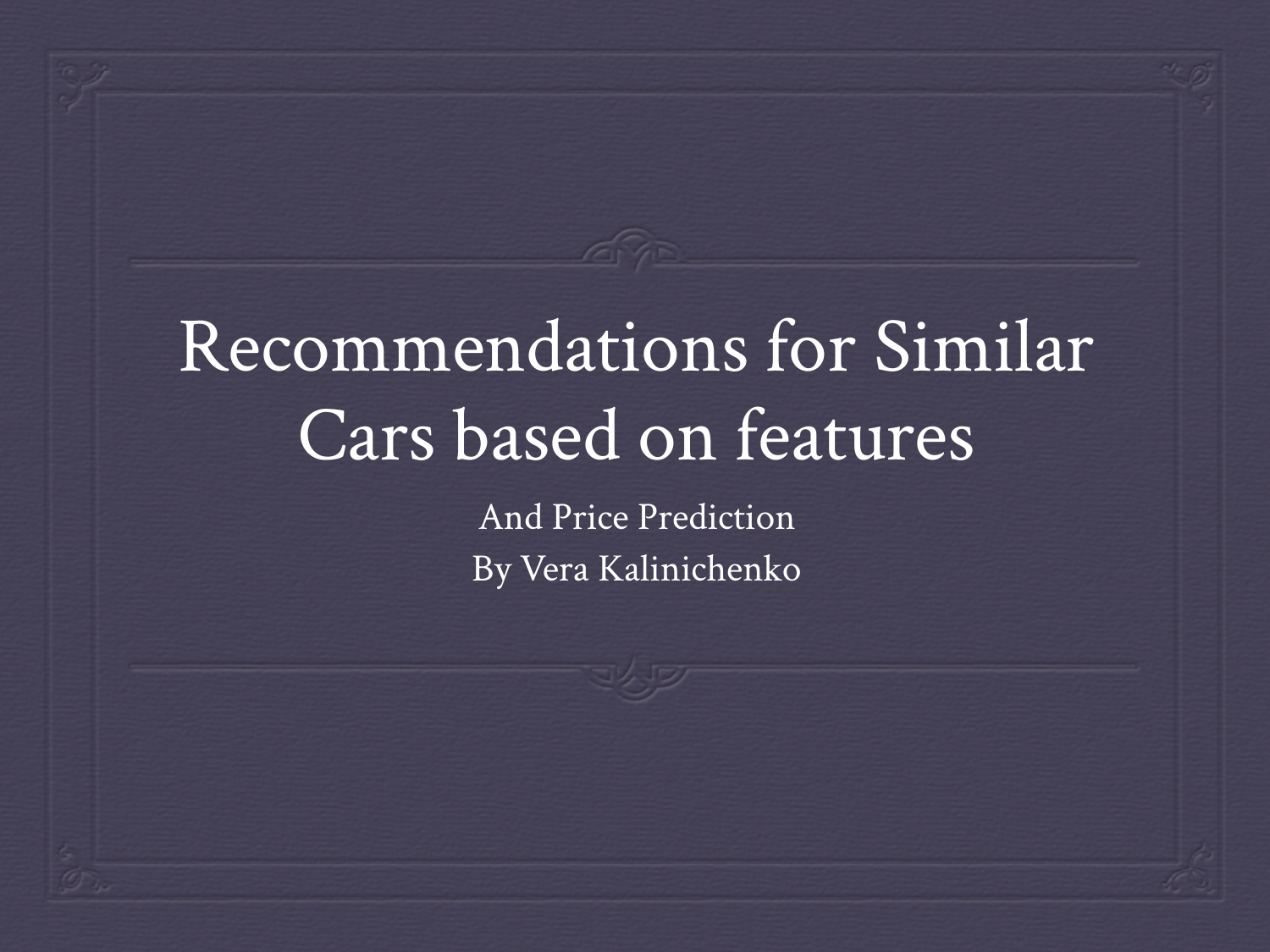

# Recommendations for Similar Cars based on features
And Price Prediction
By Vera Kalinichenko